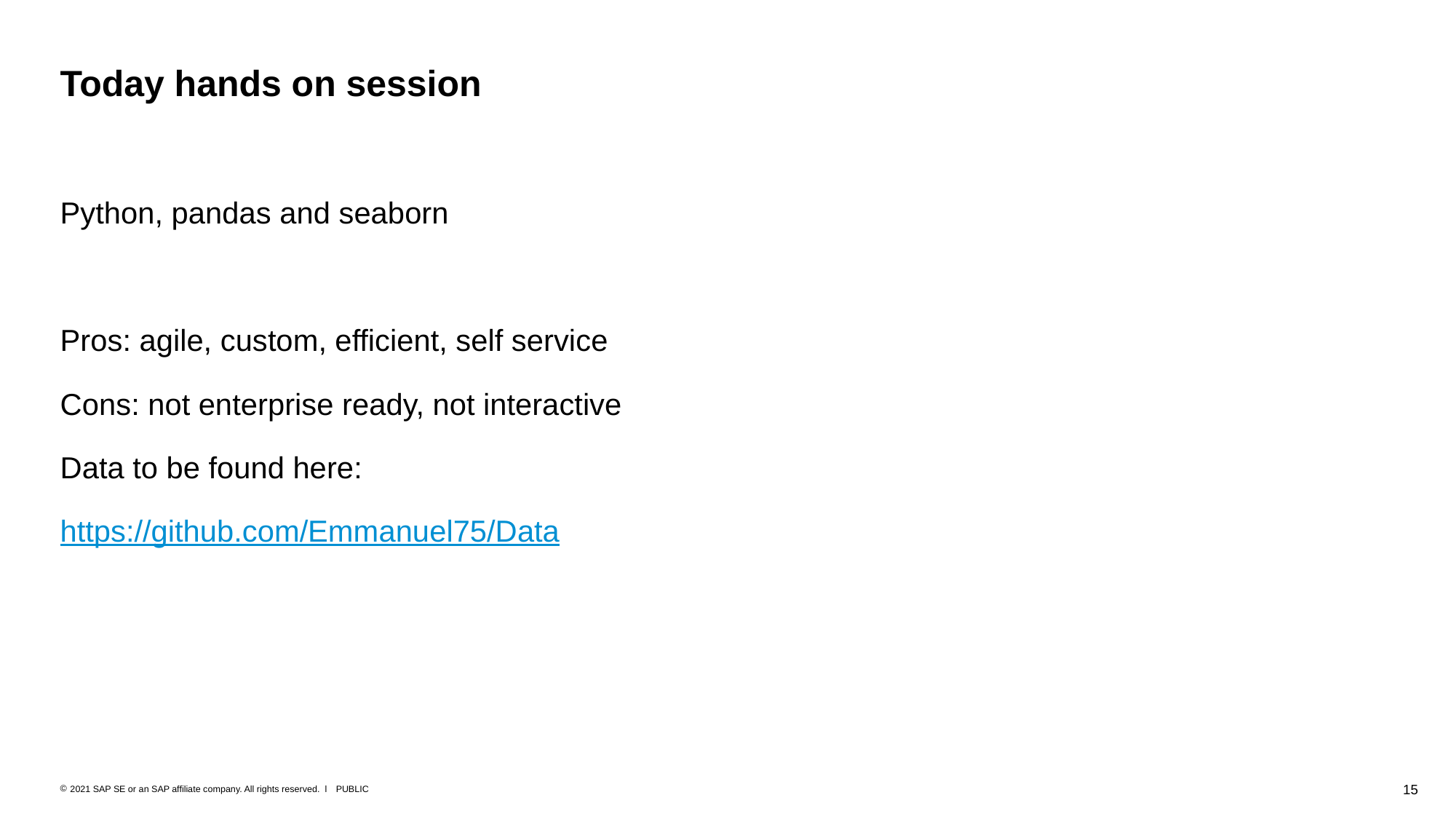

# Today hands on session
Python, pandas and seaborn

Pros: agile, custom, efficient, self service
Cons: not enterprise ready, not interactive
Data to be found here:
https://github.com/Emmanuel75/Data